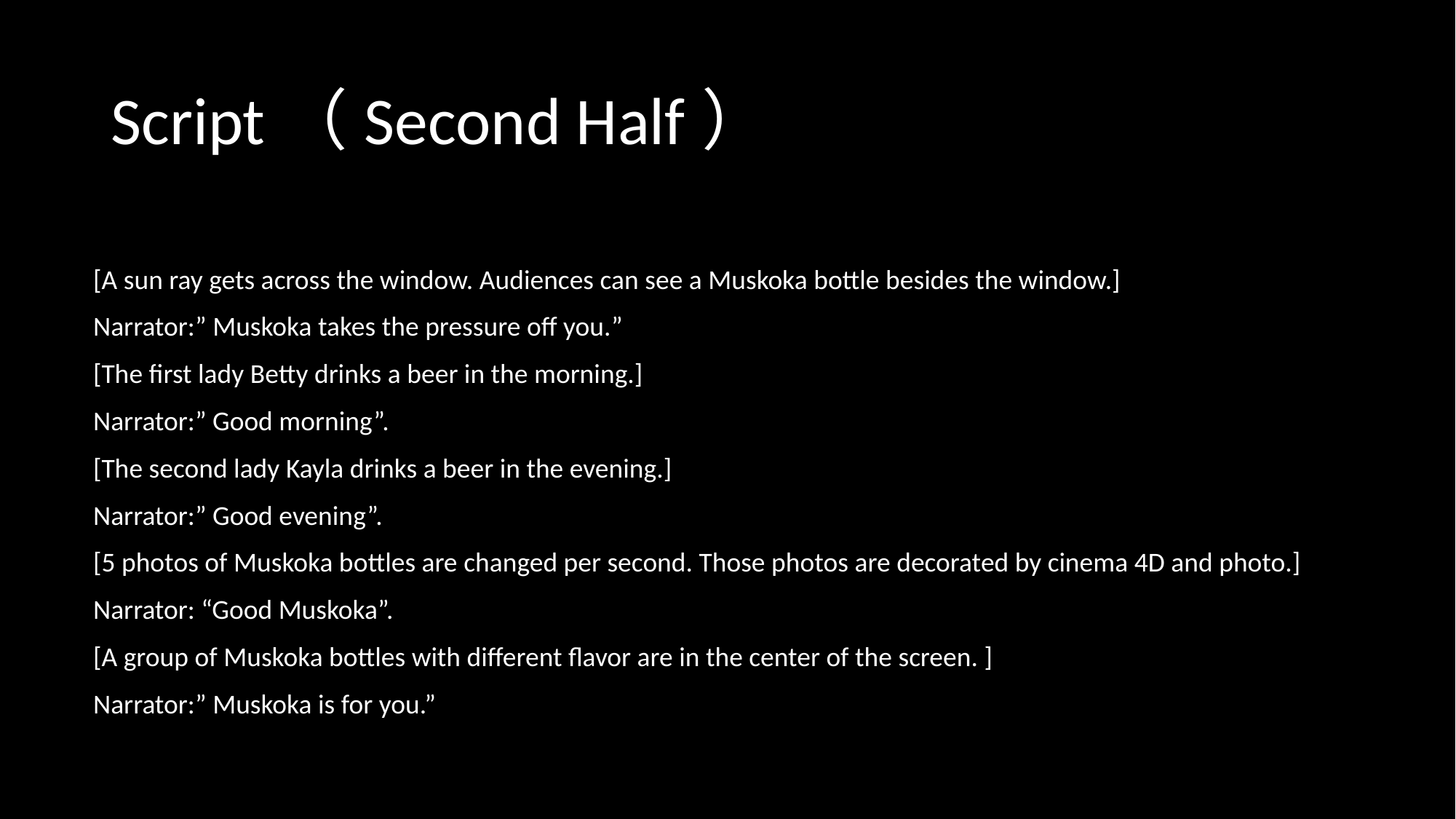

# Script（Second Half）
[A sun ray gets across the window. Audiences can see a Muskoka bottle besides the window.]
Narrator:” Muskoka takes the pressure off you.”
[The first lady Betty drinks a beer in the morning.]
Narrator:” Good morning”.
[The second lady Kayla drinks a beer in the evening.]
Narrator:” Good evening”.
[5 photos of Muskoka bottles are changed per second. Those photos are decorated by cinema 4D and photo.]
Narrator: “Good Muskoka”.
[A group of Muskoka bottles with different flavor are in the center of the screen. ]
Narrator:” Muskoka is for you.”